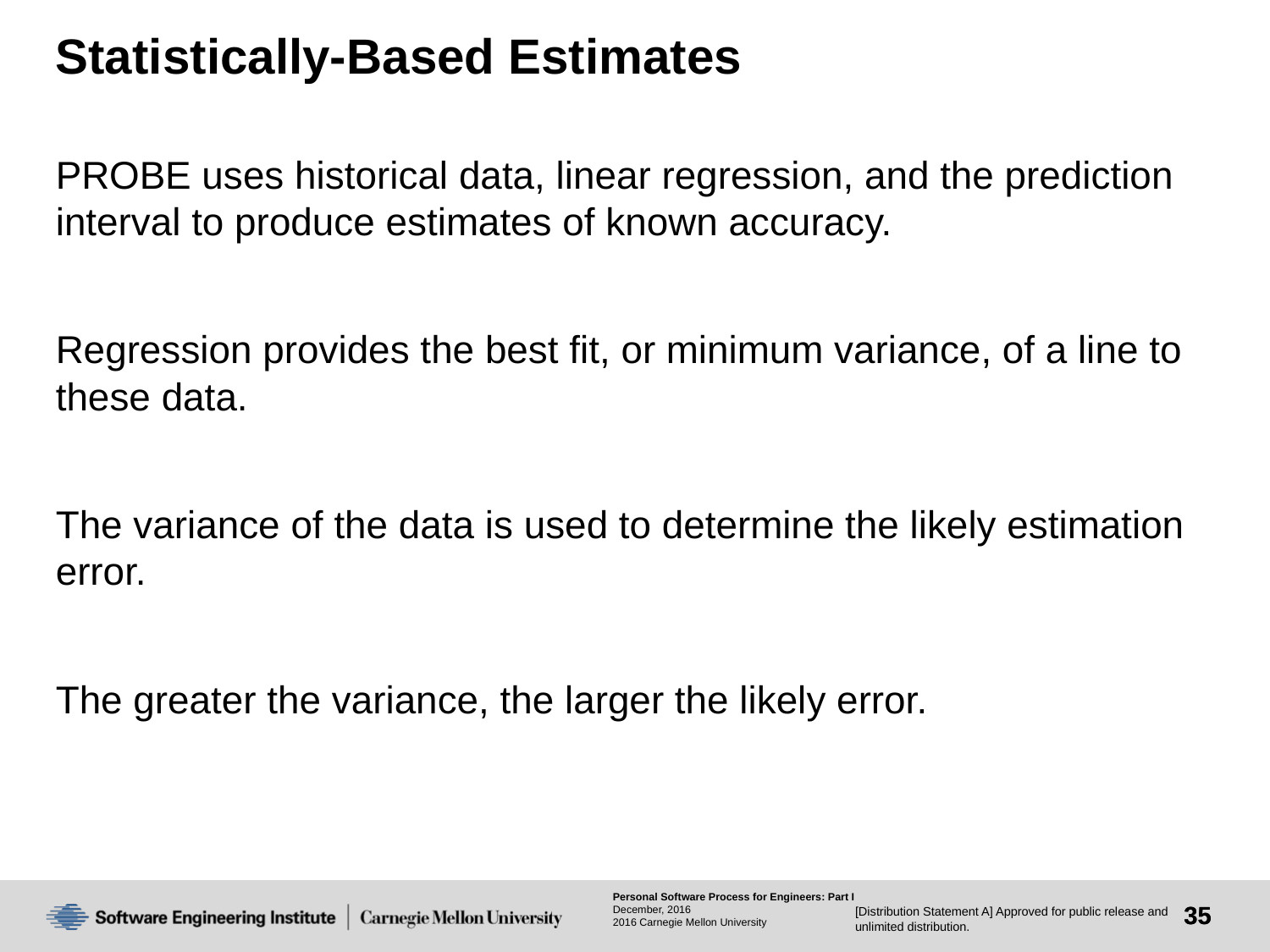

# Statistically-Based Estimates
PROBE uses historical data, linear regression, and the prediction interval to produce estimates of known accuracy.

Regression provides the best fit, or minimum variance, of a line to these data.

The variance of the data is used to determine the likely estimation error.

The greater the variance, the larger the likely error.